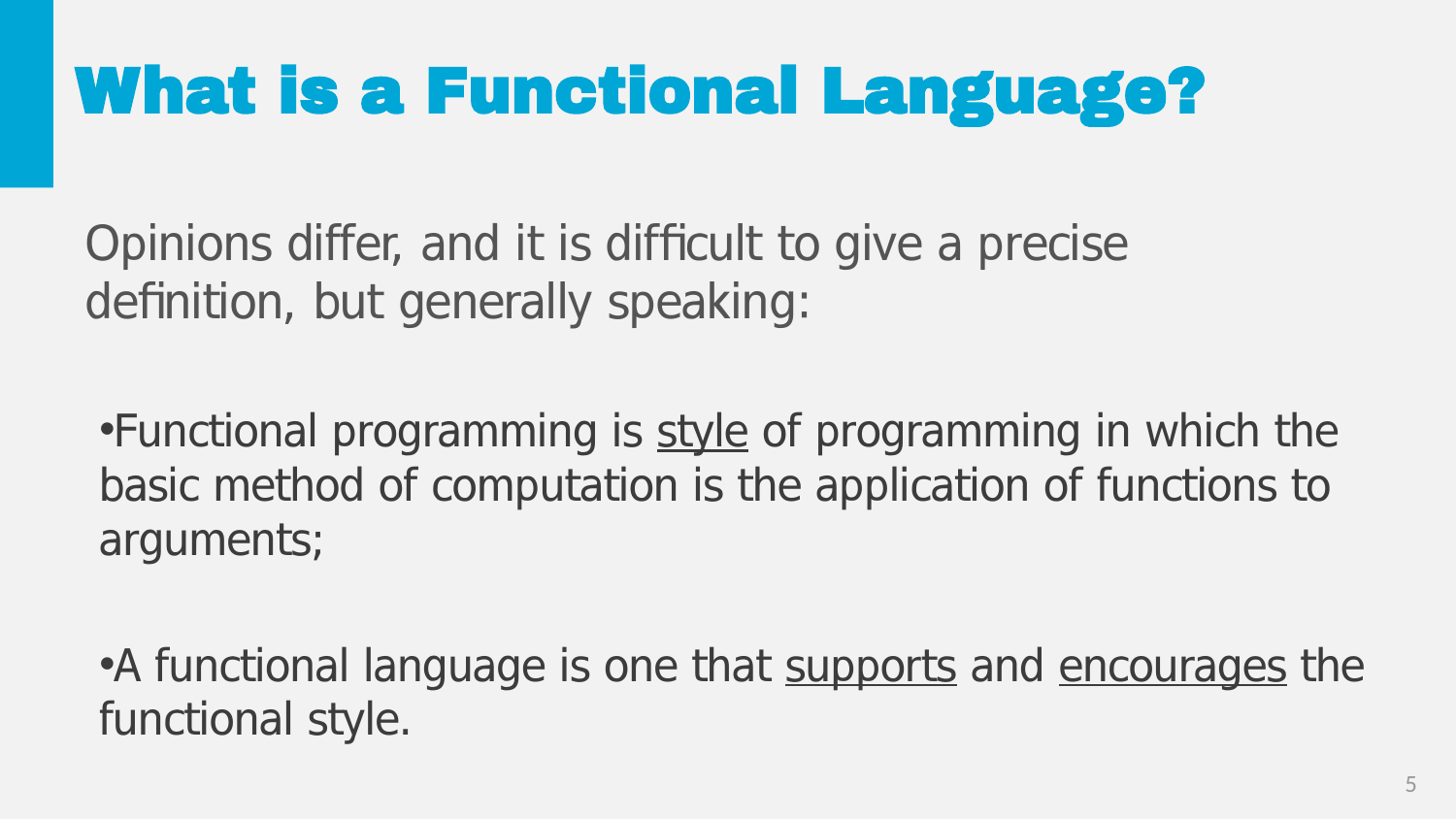

# What is a Functional Language?
Opinions differ, and it is difficult to give a precise definition, but generally speaking:
Functional programming is style of programming in which the basic method of computation is the application of functions to arguments;

A functional language is one that supports and encourages the functional style.
5